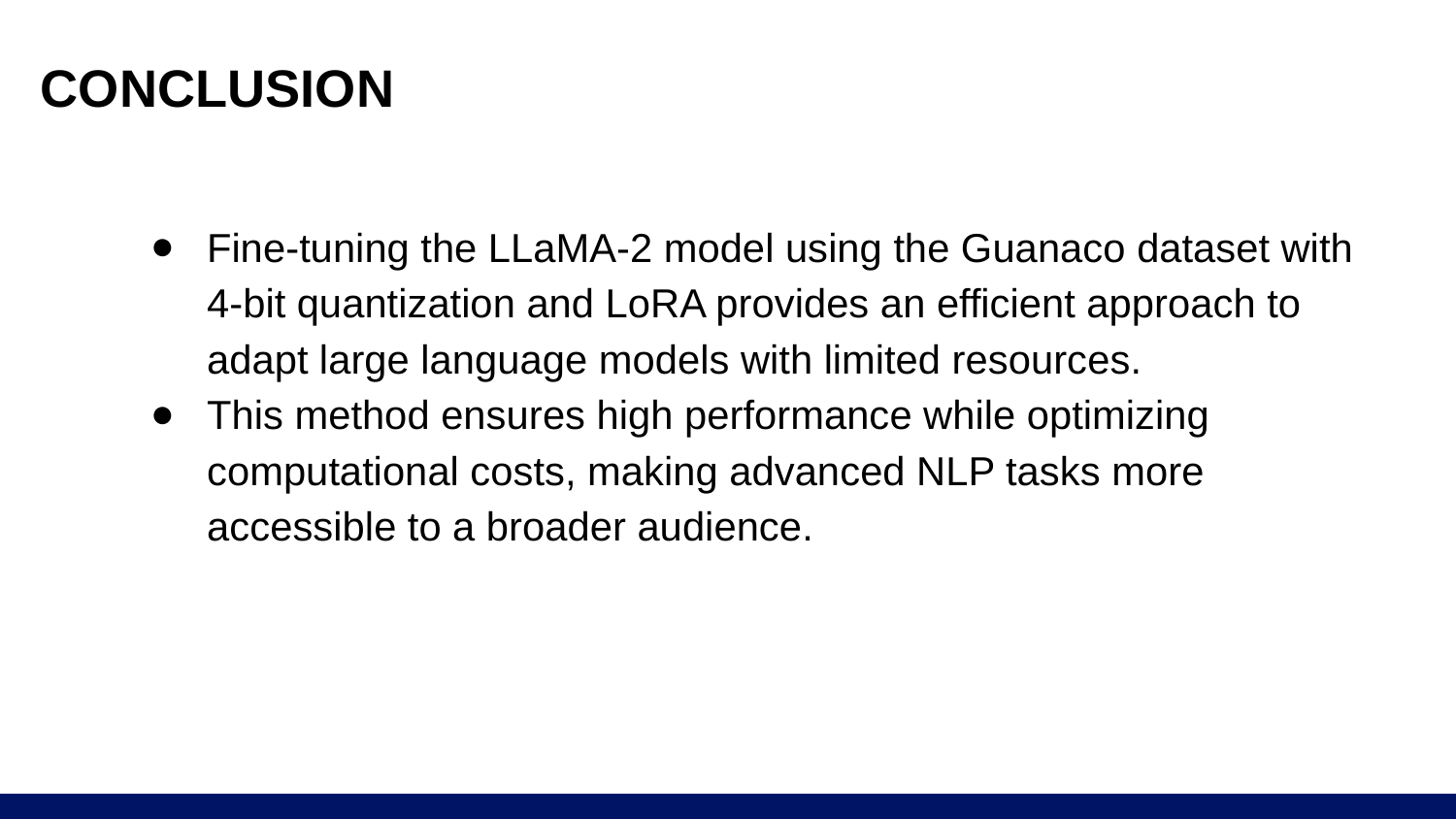

# CONCLUSION
Fine-tuning the LLaMA-2 model using the Guanaco dataset with 4-bit quantization and LoRA provides an efficient approach to adapt large language models with limited resources.
This method ensures high performance while optimizing computational costs, making advanced NLP tasks more accessible to a broader audience.